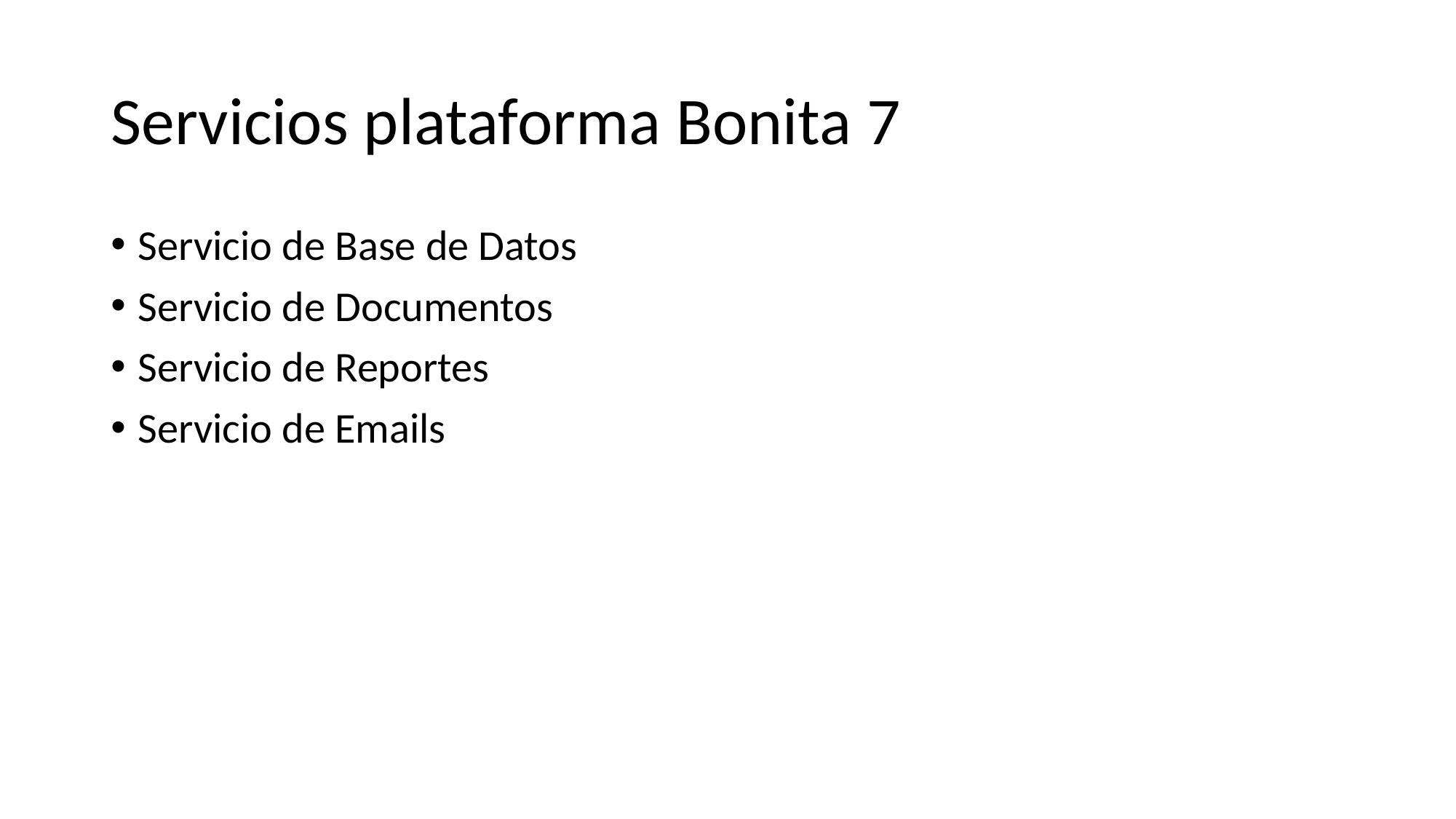

# Servicios plataforma Bonita 7
Servicio de Base de Datos
Servicio de Documentos
Servicio de Reportes
Servicio de Emails